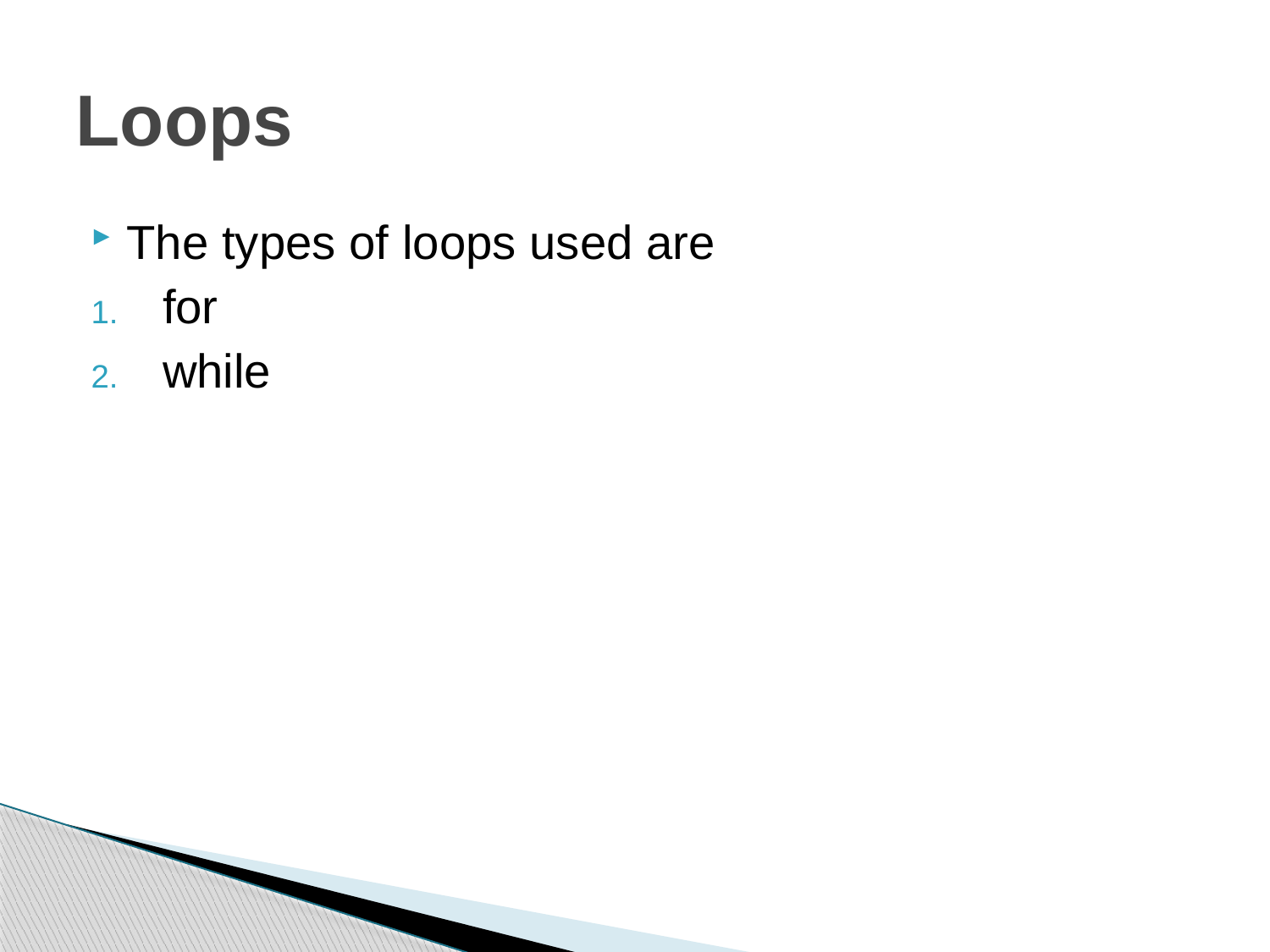

# Loops
The types of loops used are
for
while